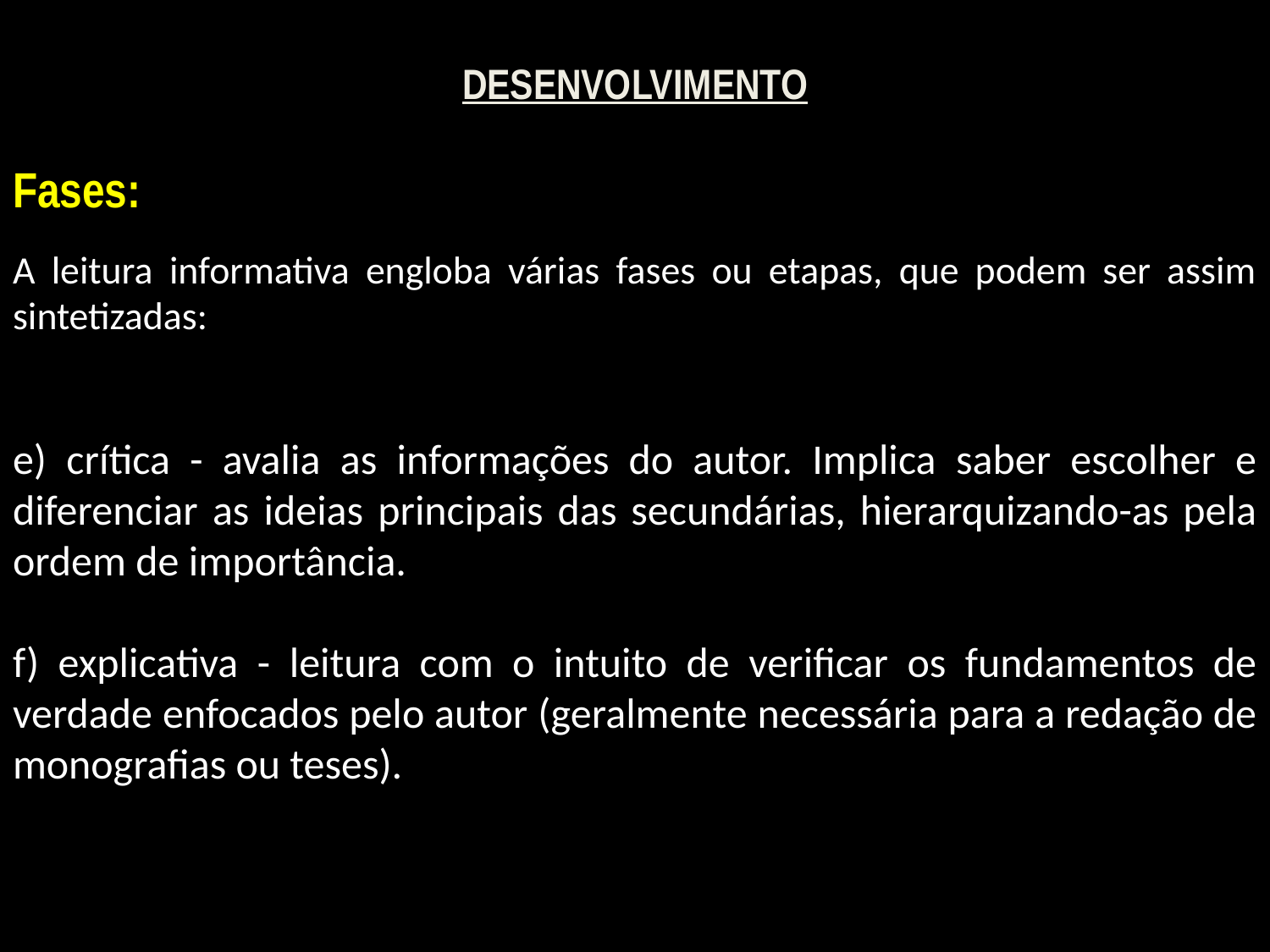

DESENVOLVIMENTO

Fases:

A leitura informativa engloba várias fases ou etapas, que podem ser assim sintetizadas:

e) crítica - avalia as informações do autor. Implica saber escolher e diferenciar as ideias principais das secundárias, hierarquizando-as pela ordem de importância.

f) explicativa - leitura com o intuito de verificar os fundamentos de verdade enfocados pelo autor (geralmente necessária para a redação de monografias ou teses).